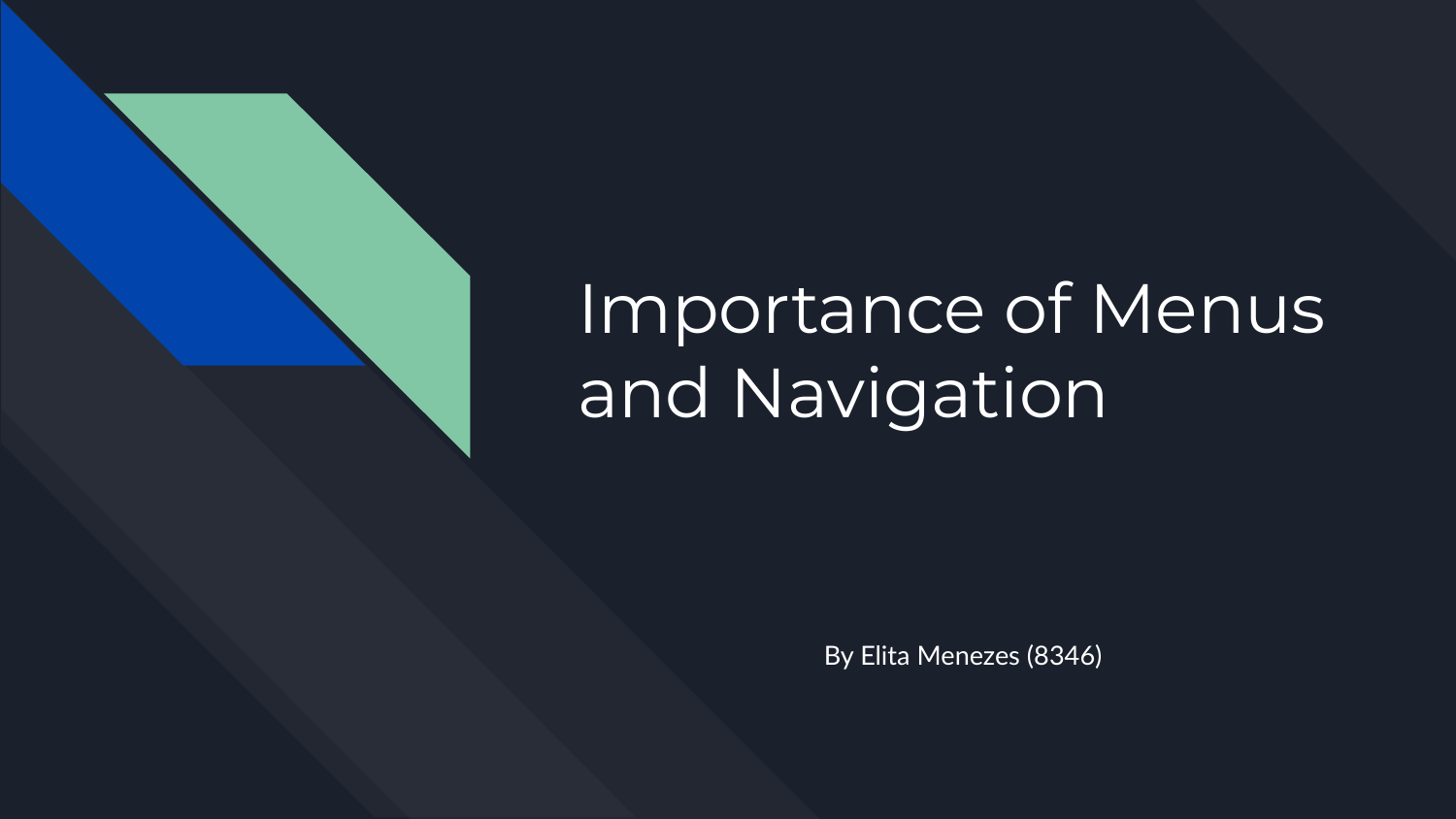

# Importance of Menus and Navigation
By Elita Menezes (8346)